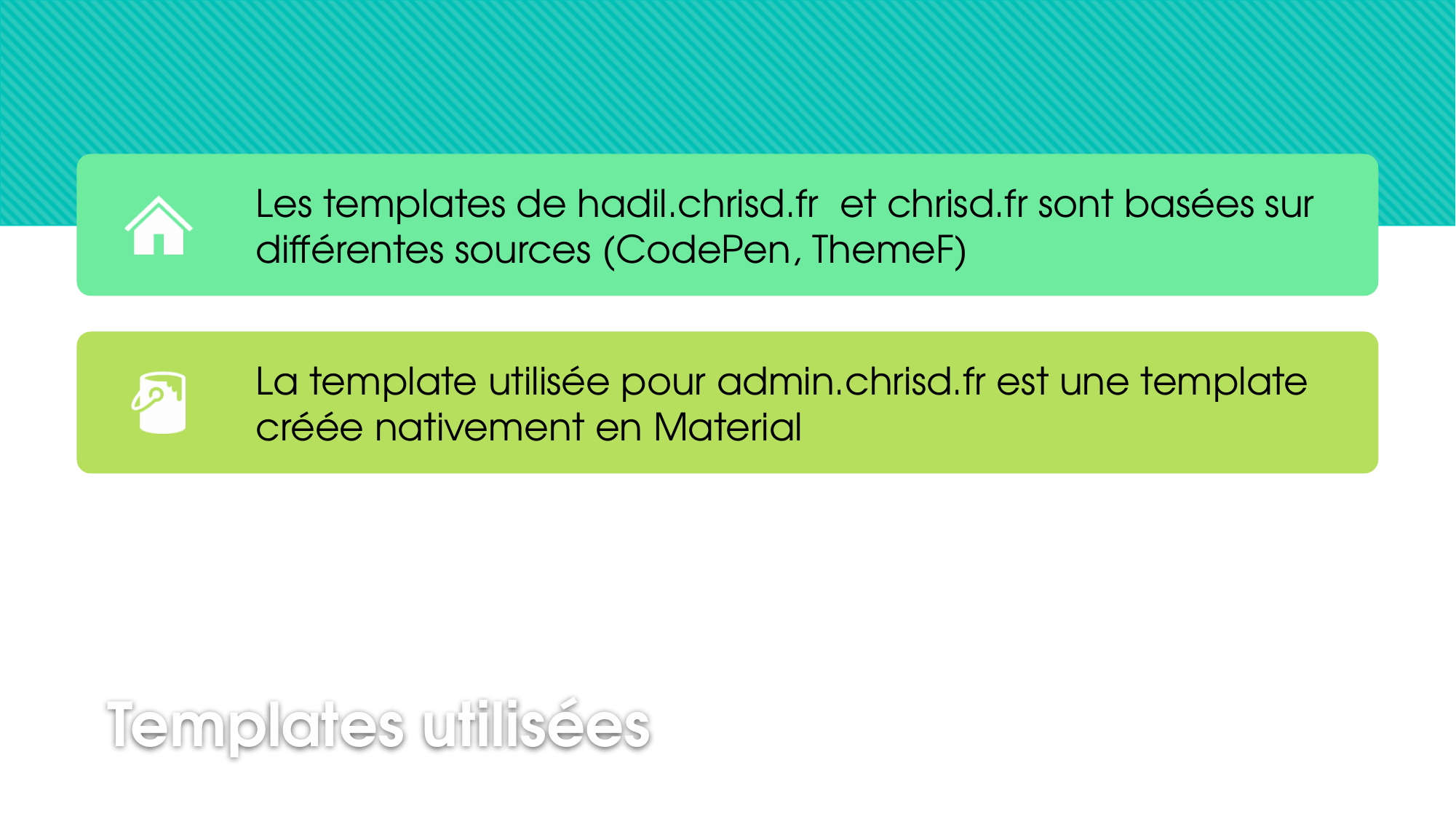

Les templates de hadil.chrisd.fr  et chrisd.fr sont basées sur différentes sources (CodePen, ThemeF)
La template utilisée pour admin.chrisd.fr est une template créée nativement en Material
# Templates utilisées